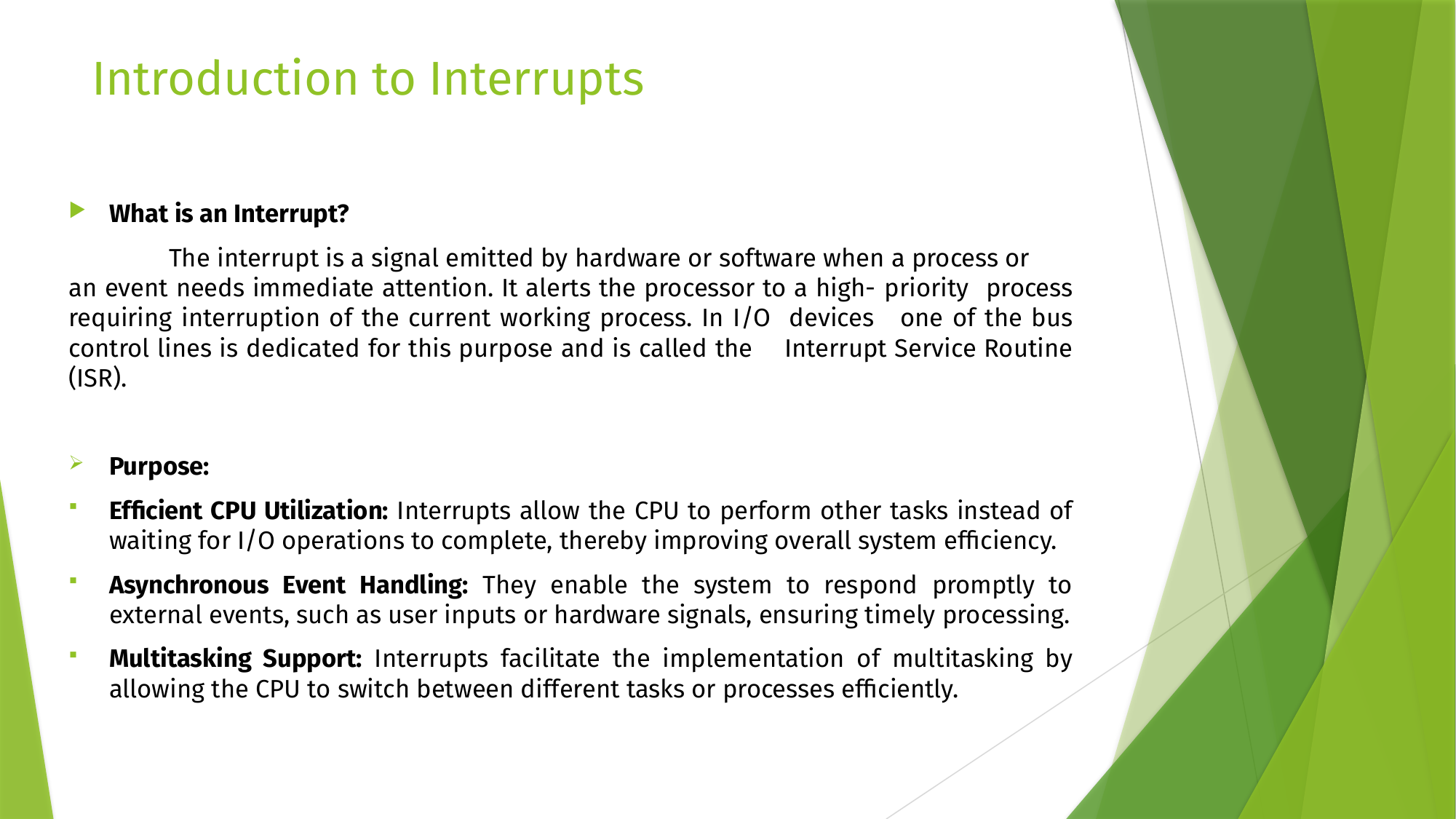

# Introduction to Interrupts
What is an Interrupt?
	The interrupt is a signal emitted by hardware or software when a process or 	an event needs immediate attention. It alerts the processor to a high-	priority 	process requiring interruption of the current working process. In I/O  devices 	one of the bus control lines is dedicated for this purpose and is called the 	Interrupt Service Routine (ISR).

Purpose:
Efficient CPU Utilization: Interrupts allow the CPU to perform other tasks instead of waiting for I/O operations to complete, thereby improving overall system efficiency.
Asynchronous Event Handling: They enable the system to respond promptly to external events, such as user inputs or hardware signals, ensuring timely processing.
Multitasking Support: Interrupts facilitate the implementation of multitasking by allowing the CPU to switch between different tasks or processes efficiently.